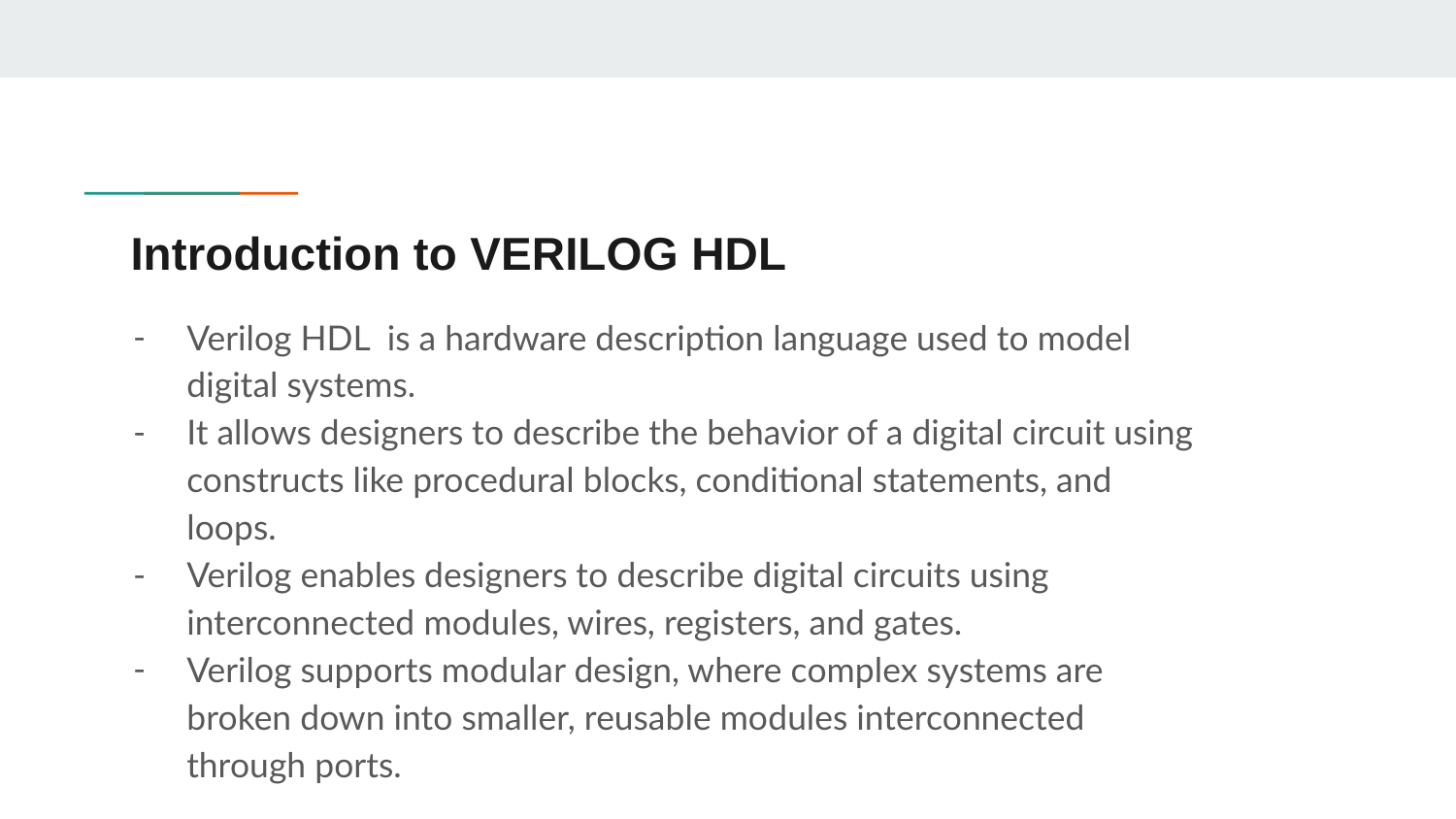

# Introduction to VERILOG HDL
Verilog HDL  is a hardware description language used to model digital systems.
It allows designers to describe the behavior of a digital circuit using constructs like procedural blocks, conditional statements, and loops.
Verilog enables designers to describe digital circuits using interconnected modules, wires, registers, and gates.
Verilog supports modular design, where complex systems are broken down into smaller, reusable modules interconnected through ports.